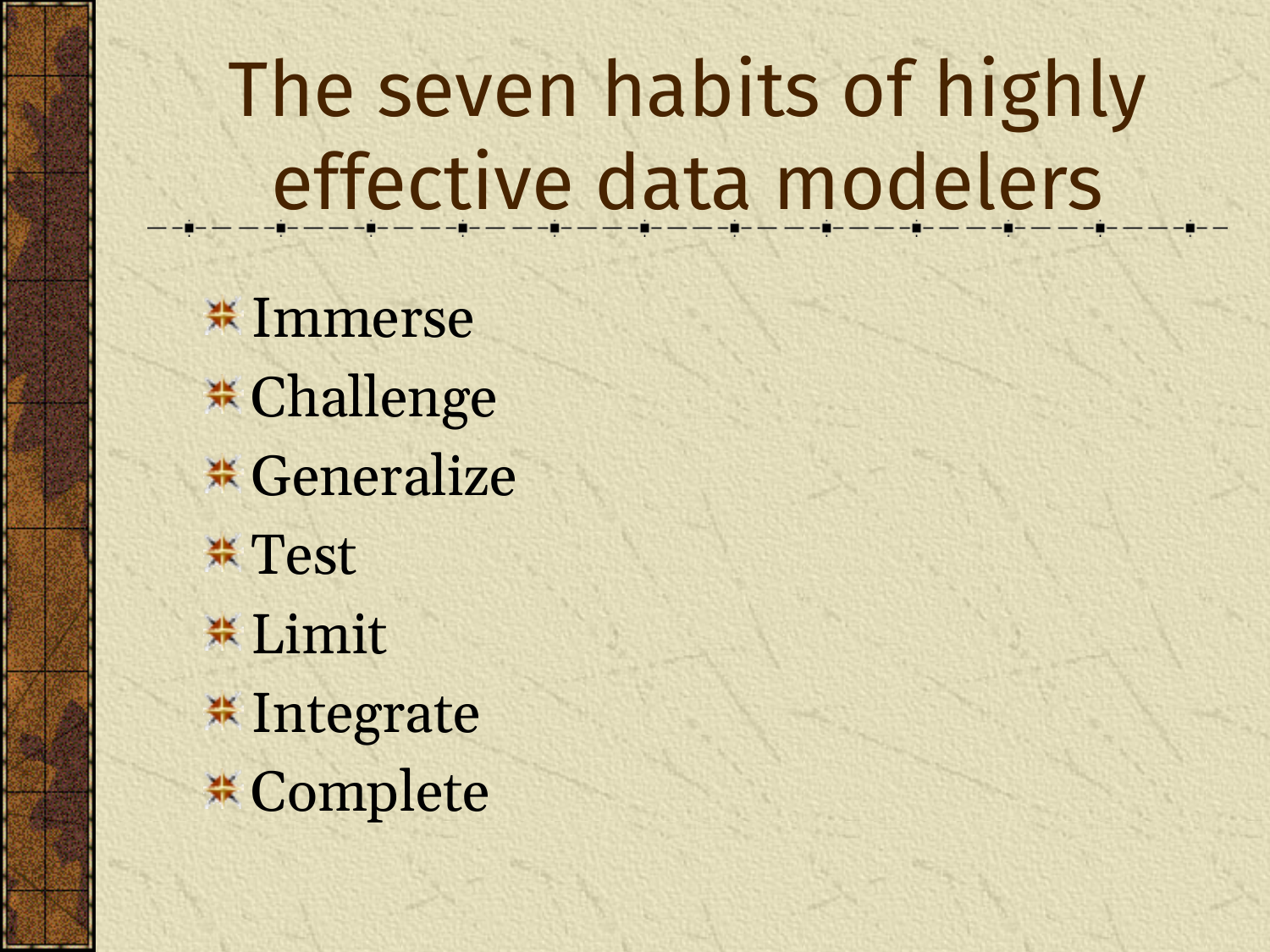

# The seven habits of highly effective data modelers
Immerse
Challenge
Generalize
Test
Limit
Integrate
Complete